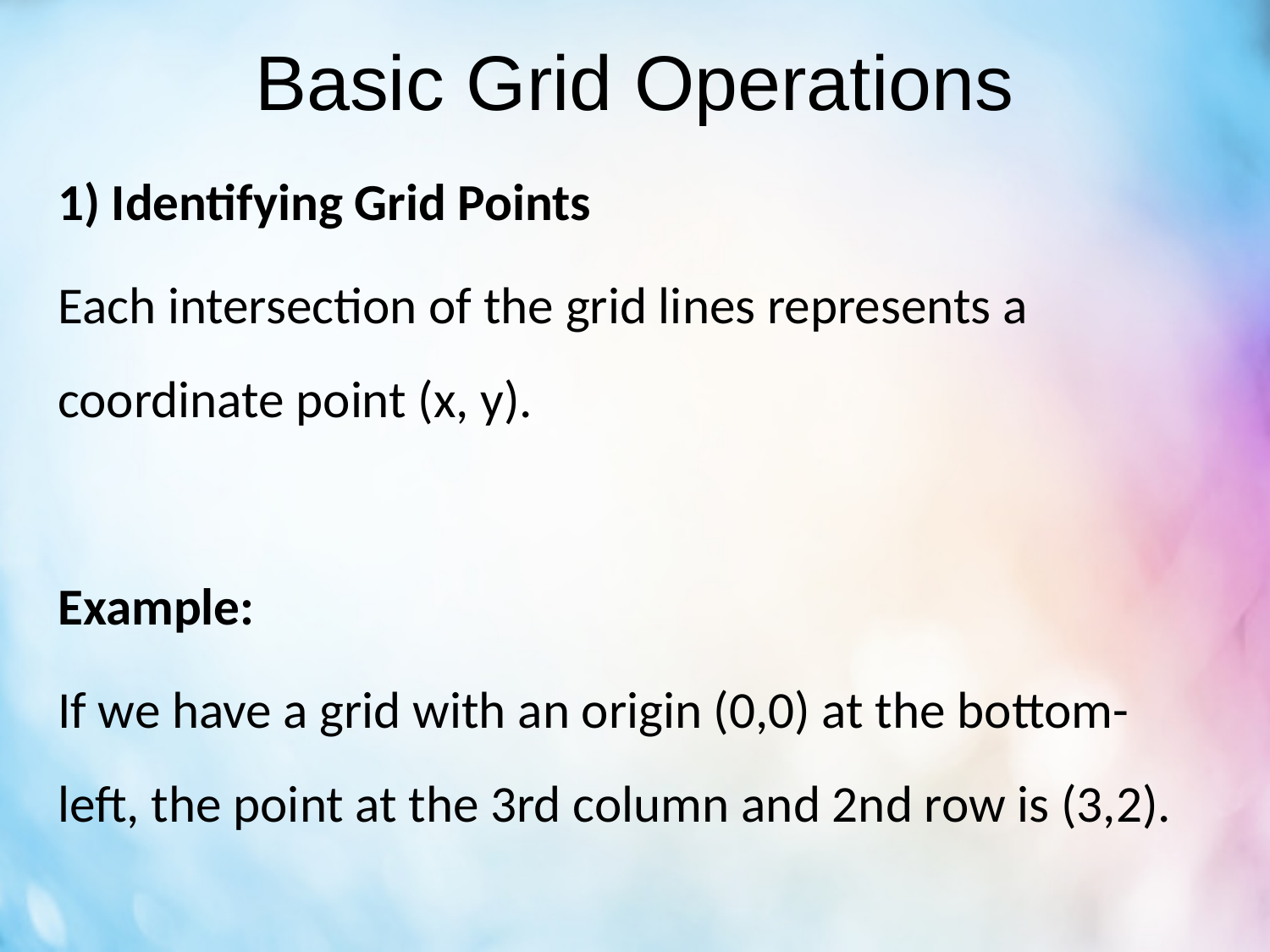

# Basic Grid Operations
1) Identifying Grid Points
Each intersection of the grid lines represents a coordinate point (x, y).

Example:
If we have a grid with an origin (0,0) at the bottom-left, the point at the 3rd column and 2nd row is (3,2).